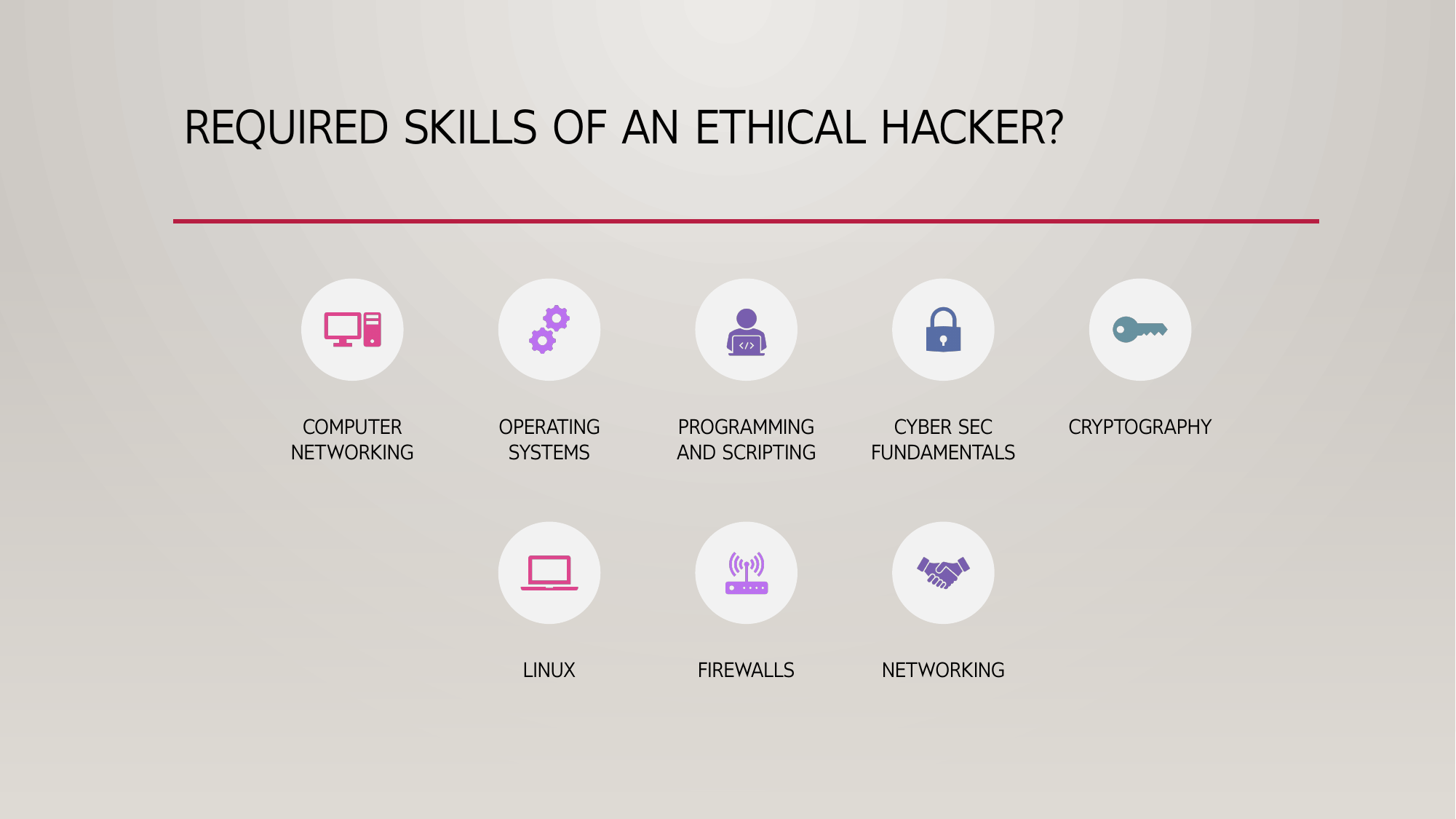

# Required Skills of an Ethical Hacker?

Computer Networking
Operating Systems
Programming And Scripting
Cyber Sec fundamentals
Cryptography
Linux
Firewalls
Networking